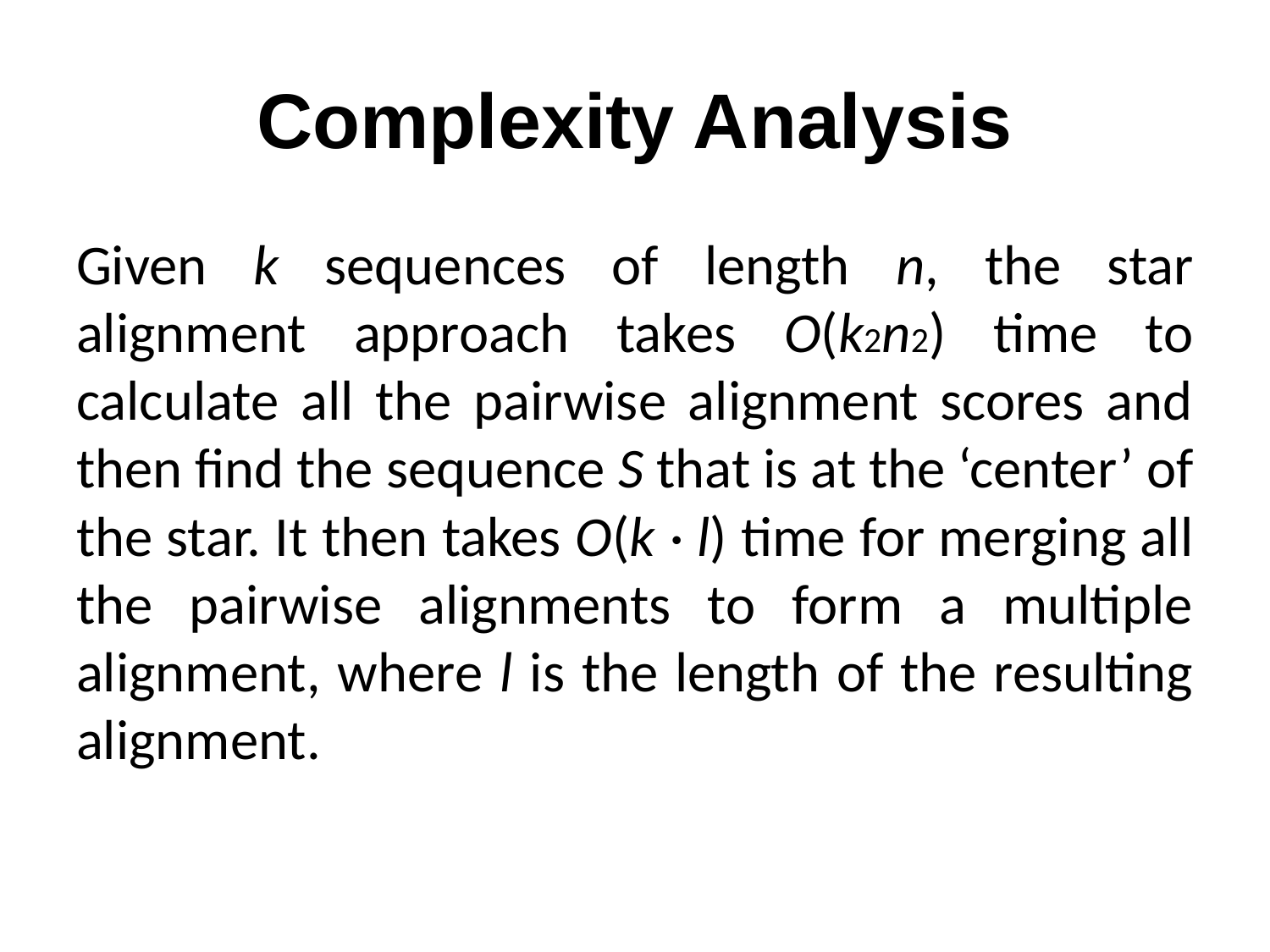

# Complexity Analysis
Given k sequences of length n, the star alignment approach takes O(k2n2) time to calculate all the pairwise alignment scores and then find the sequence S that is at the ‘center’ of the star. It then takes O(k · l) time for merging all the pairwise alignments to form a multiple alignment, where l is the length of the resulting alignment.